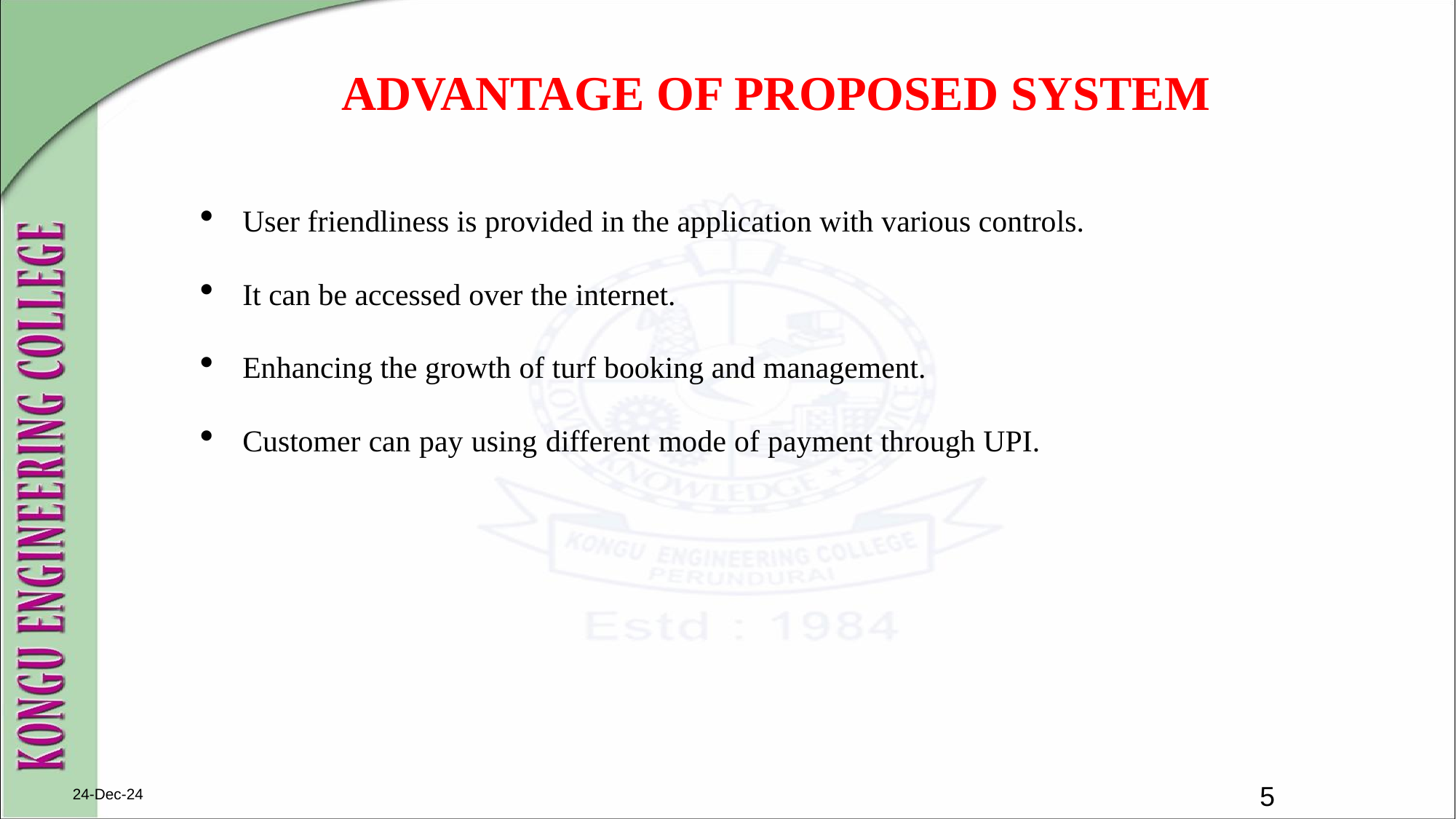

ADVANTAGE OF PROPOSED SYSTEM
User friendliness is provided in the application with various controls.

It can be accessed over the internet.

Enhancing the growth of turf booking and management.

Customer can pay using different mode of payment through UPI.

24-Dec-24
5